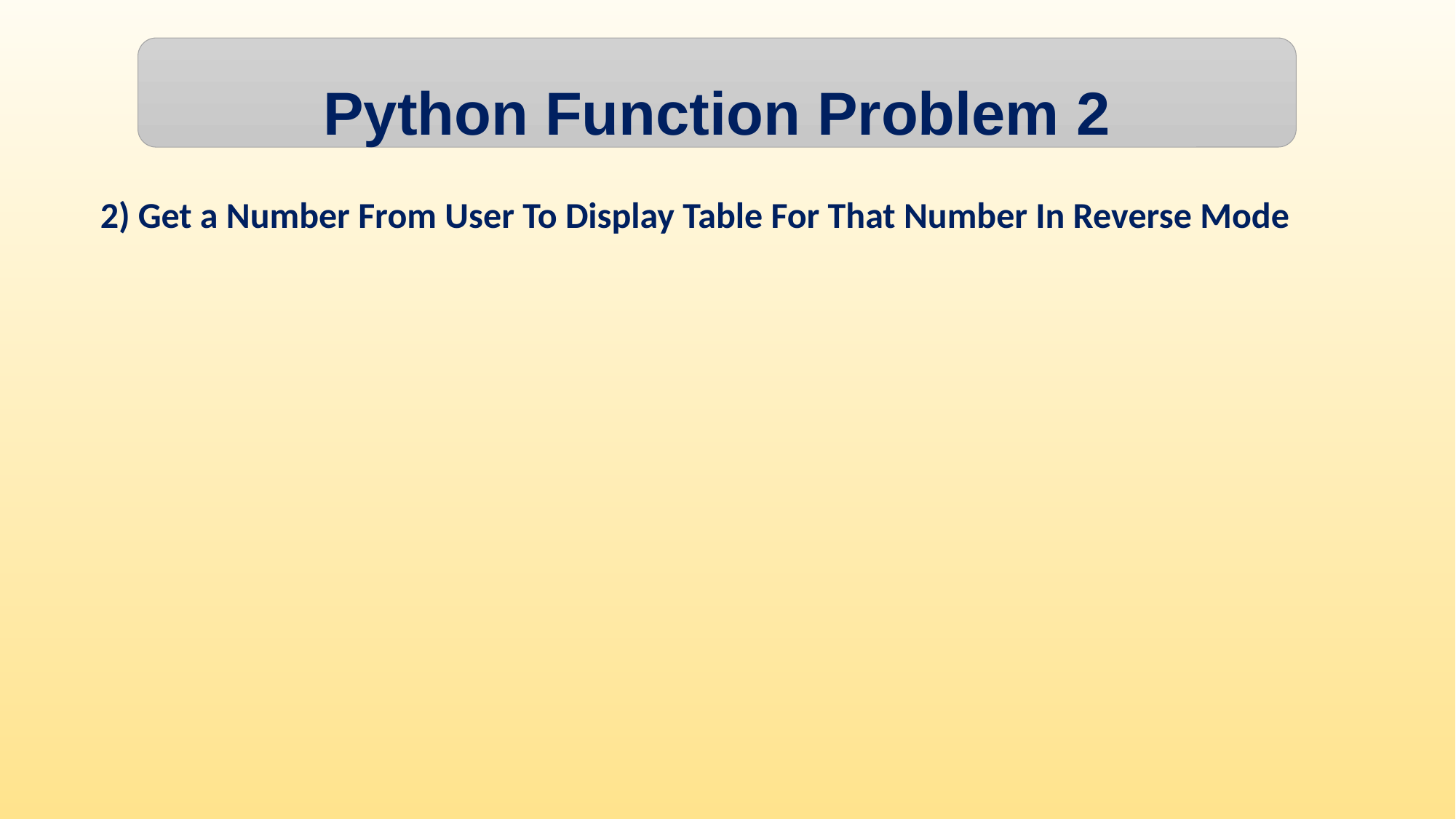

Python Function Problem 2
2) Get a Number From User To Display Table For That Number In Reverse Mode